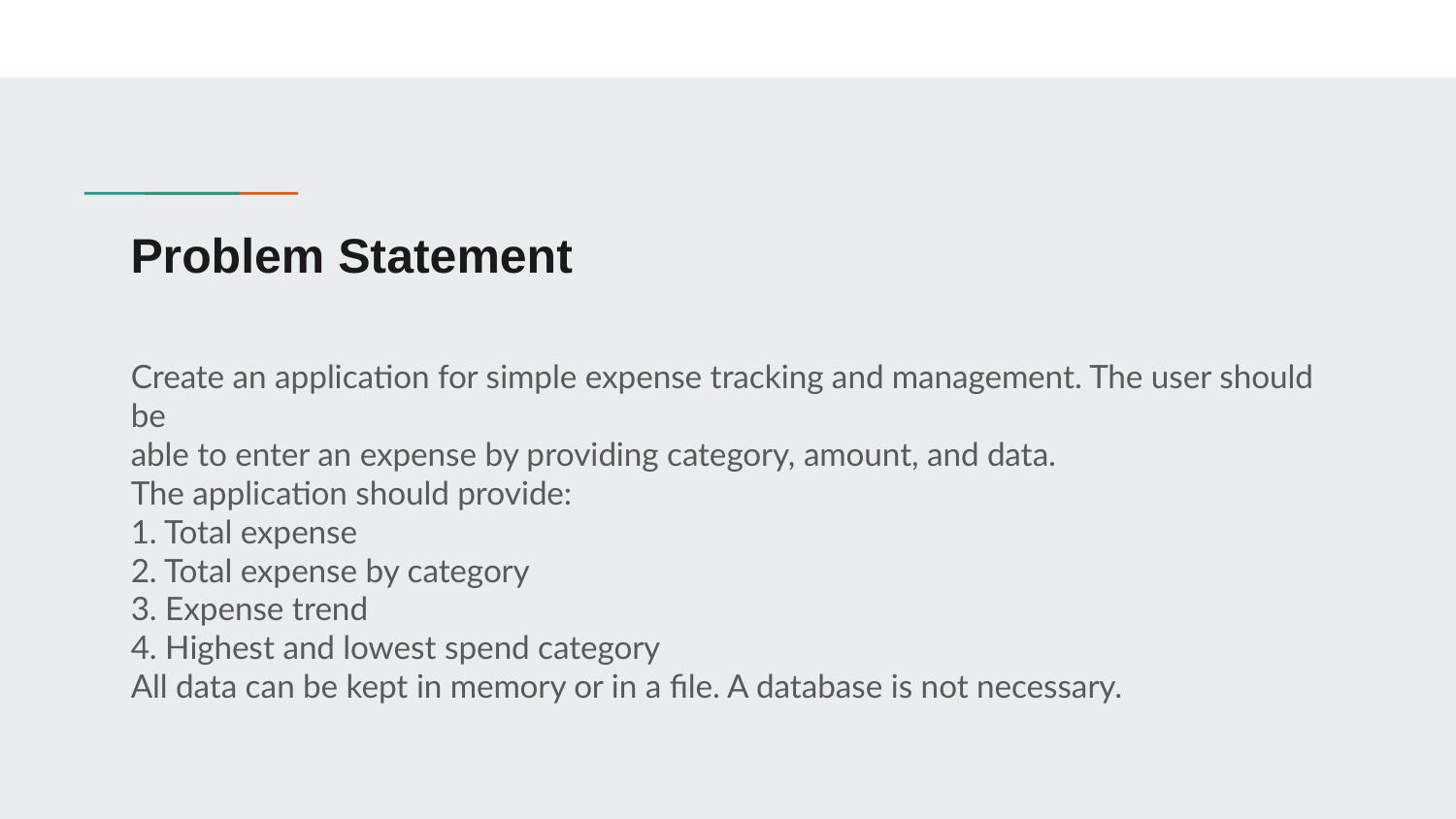

# Problem Statement
Create an application for simple expense tracking and management. The user should be
able to enter an expense by providing category, amount, and data.
The application should provide:
1. Total expense
2. Total expense by category
3. Expense trend
4. Highest and lowest spend category
All data can be kept in memory or in a file. A database is not necessary.